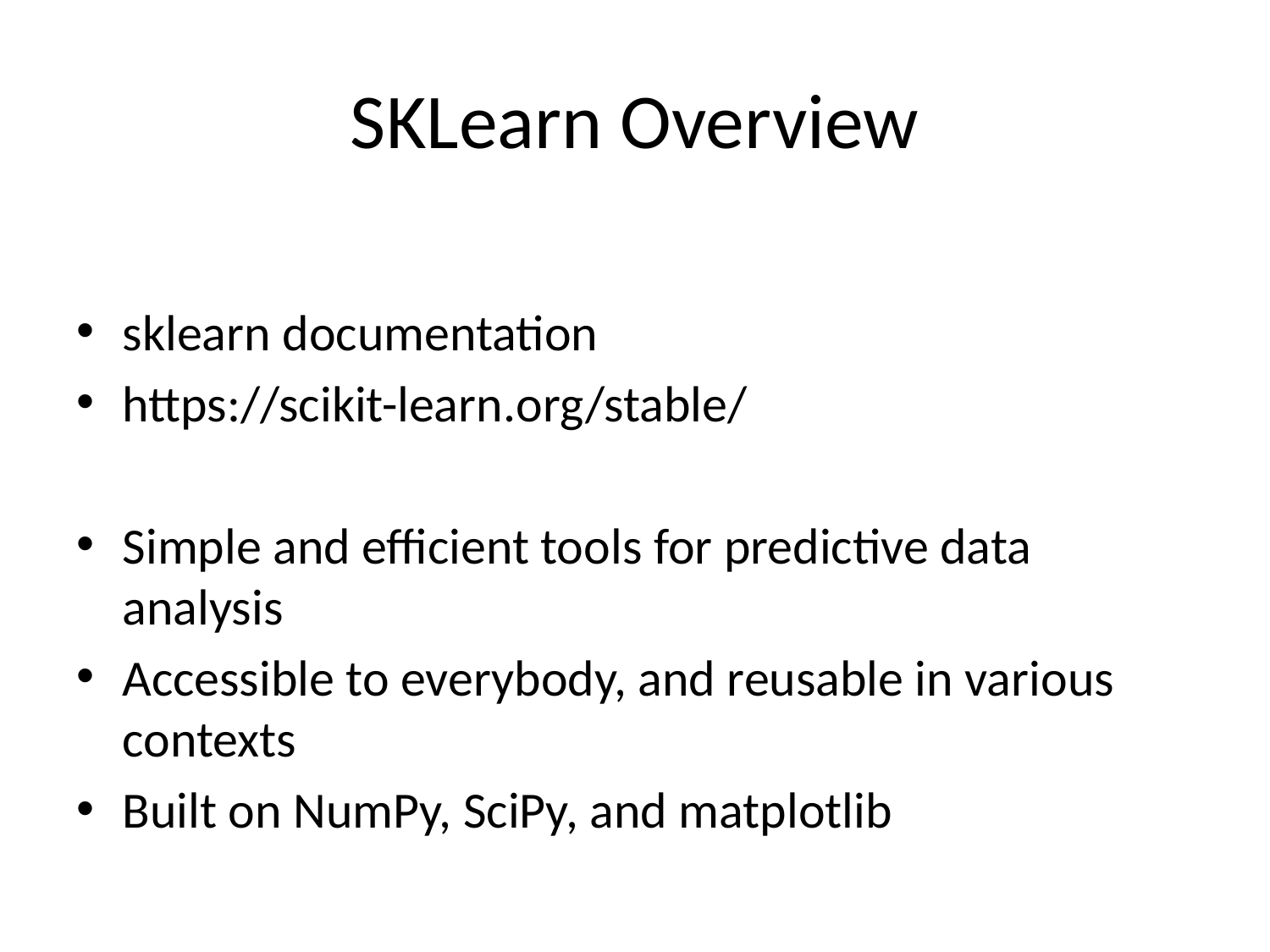

# SKLearn Overview

sklearn documentation
https://scikit-learn.org/stable/

Simple and efficient tools for predictive data analysis
Accessible to everybody, and reusable in various contexts
Built on NumPy, SciPy, and matplotlib